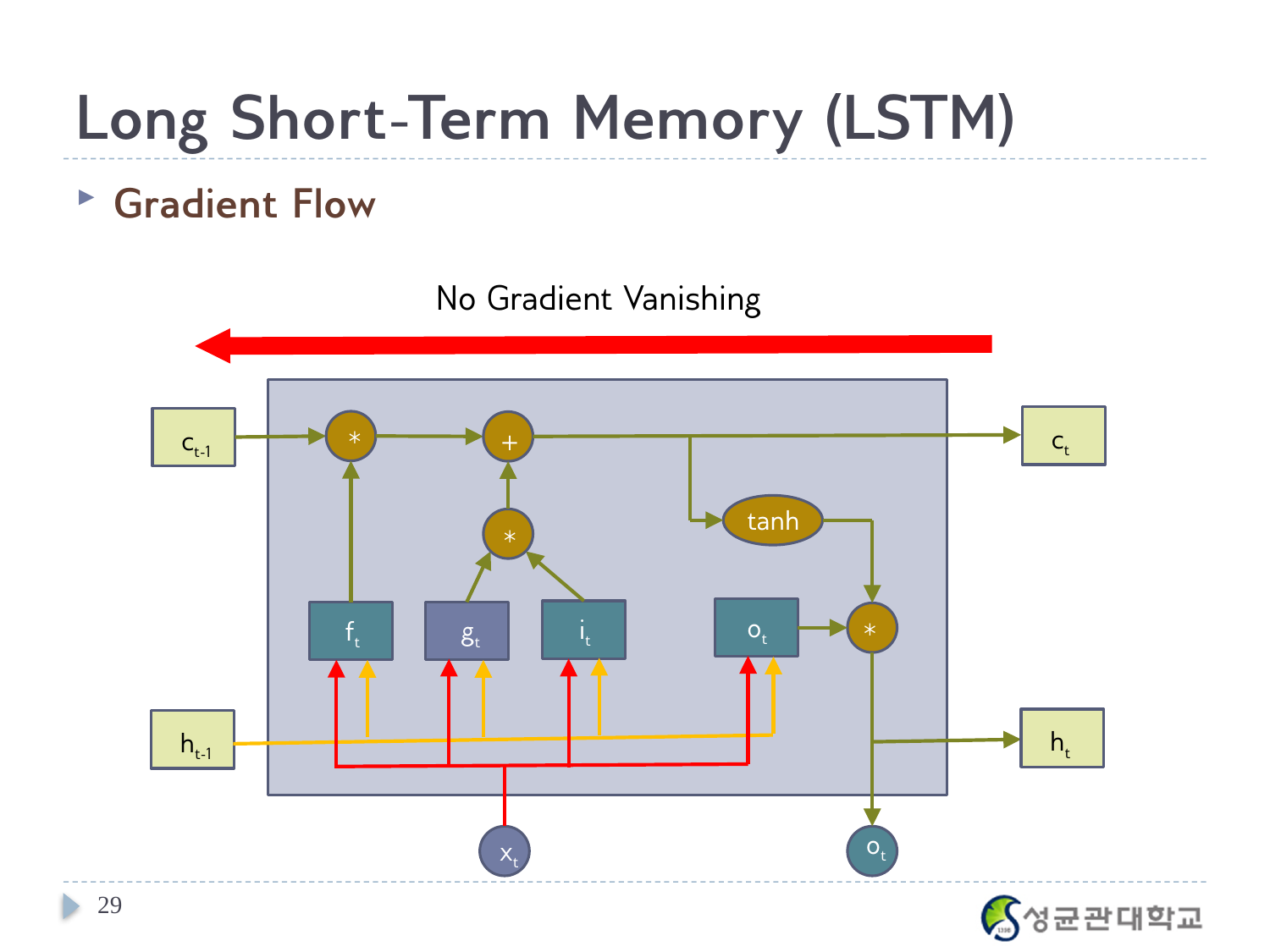

# Long Short-Term Memory (LSTM)
Gradient Flow
No Gradient Vanishing

ct

ct-1

+
*

tanh

*

ot

it
gt
ft
*

ht

ht-1
ot

xt

29